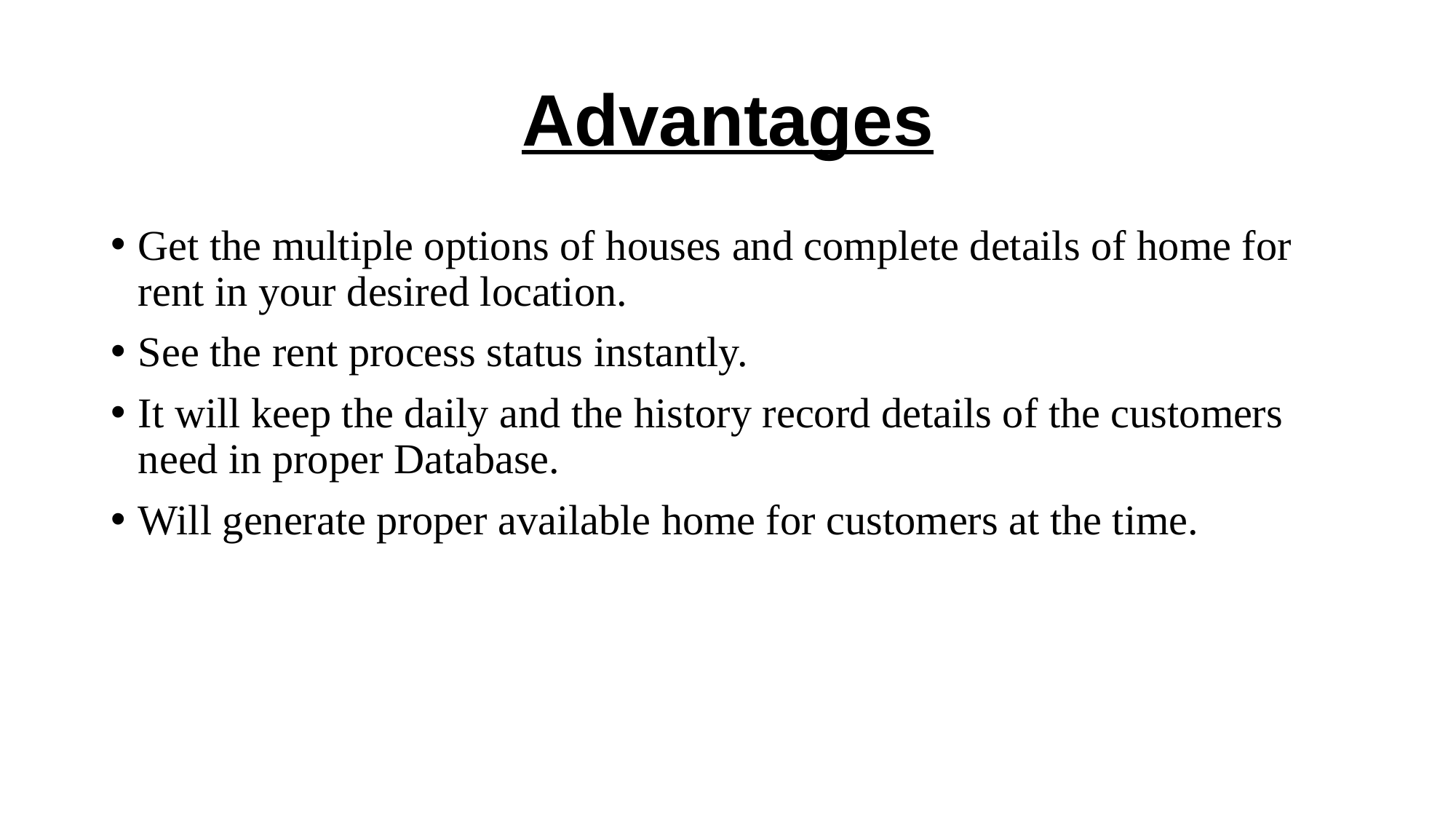

# Advantages
Get the multiple options of houses and complete details of home for rent in your desired location.
See the rent process status instantly.
It will keep the daily and the history record details of the customers need in proper Database.
Will generate proper available home for customers at the time.